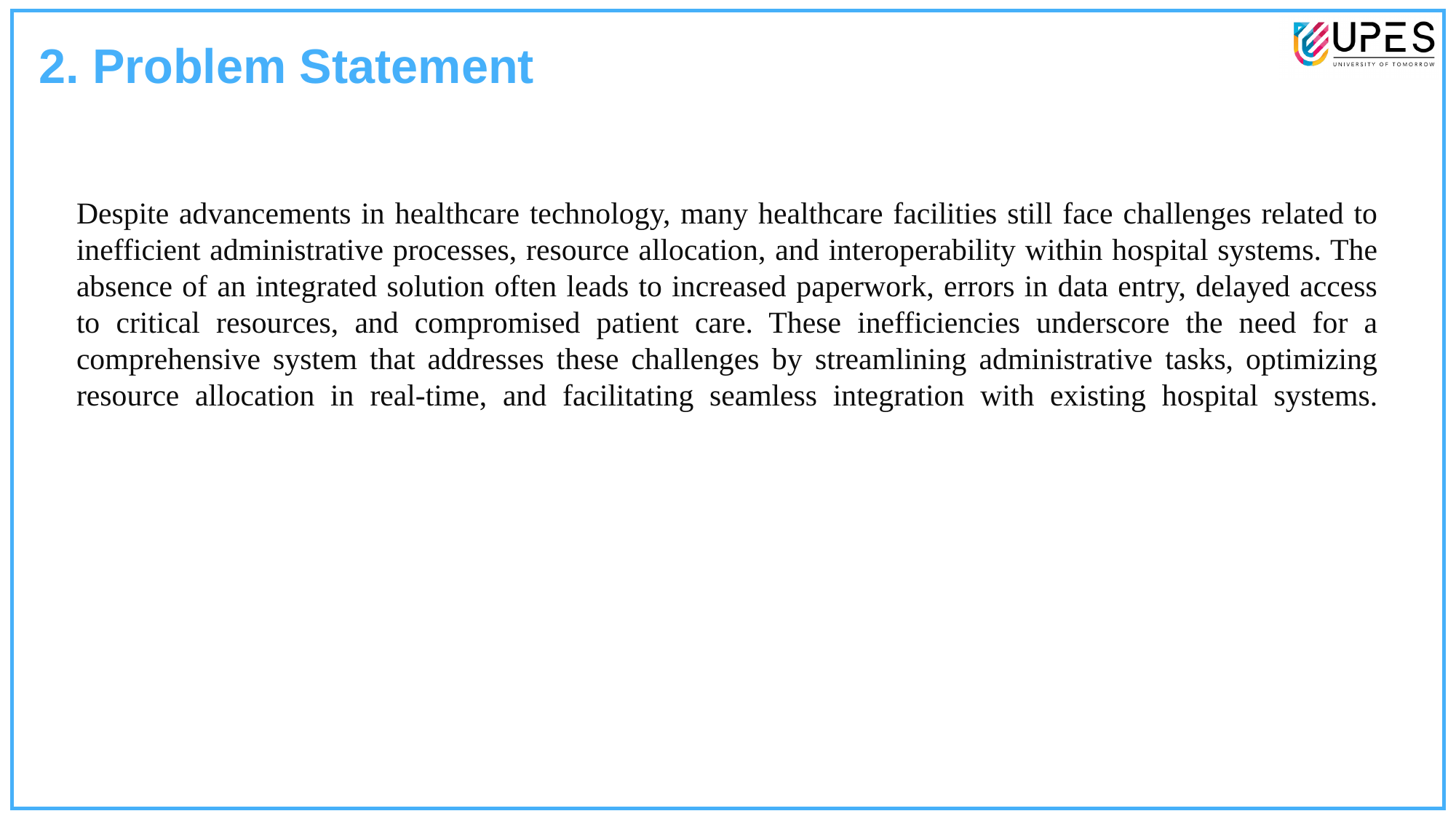

2. Problem Statement
Despite advancements in healthcare technology, many healthcare facilities still face challenges related to inefficient administrative processes, resource allocation, and interoperability within hospital systems. The absence of an integrated solution often leads to increased paperwork, errors in data entry, delayed access to critical resources, and compromised patient care. These inefficiencies underscore the need for a comprehensive system that addresses these challenges by streamlining administrative tasks, optimizing resource allocation in real-time, and facilitating seamless integration with existing hospital systems.